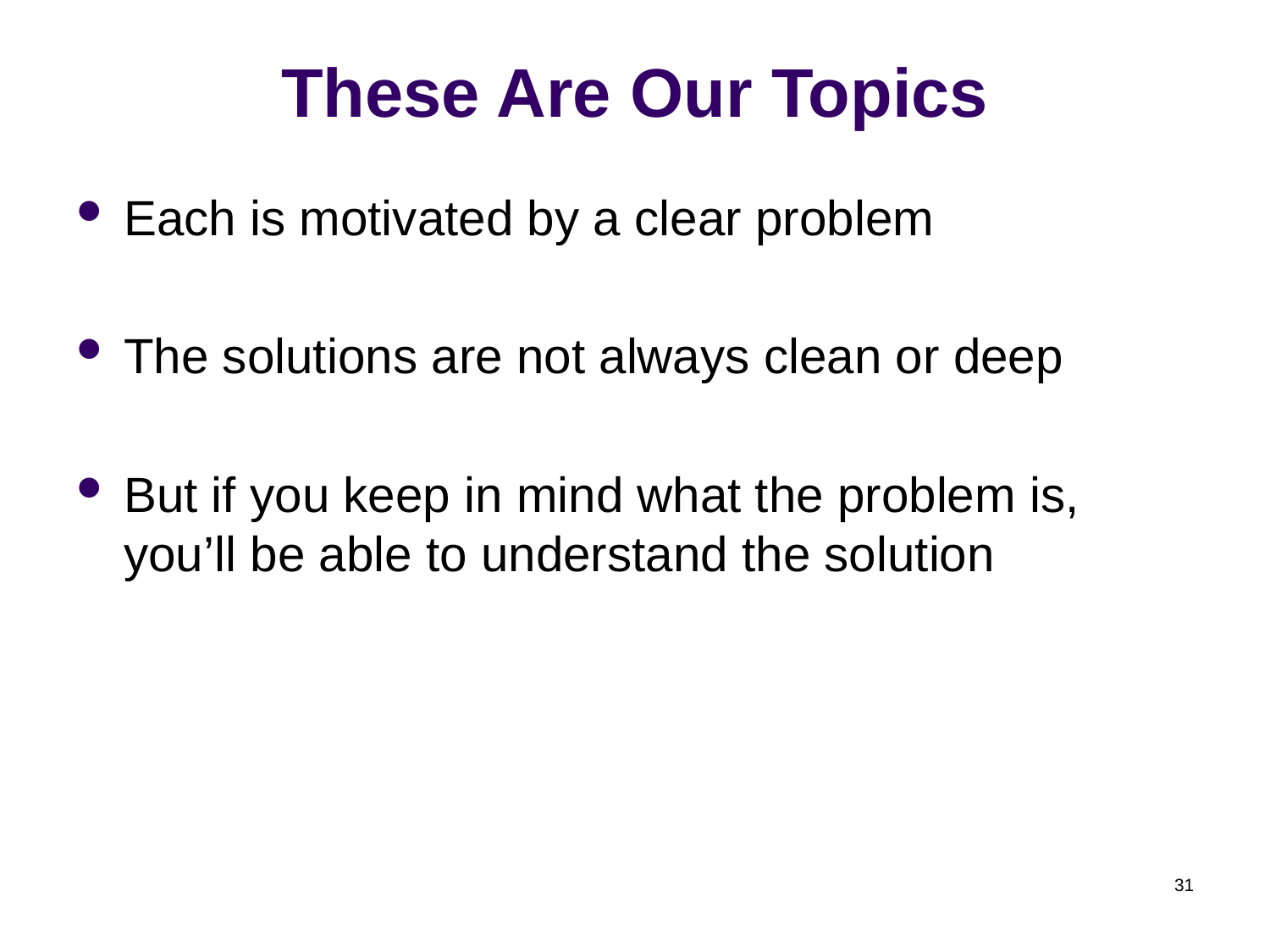

# These Are Our Topics
Each is motivated by a clear problem

The solutions are not always clean or deep

But if you keep in mind what the problem is, you’ll be able to understand the solution
31